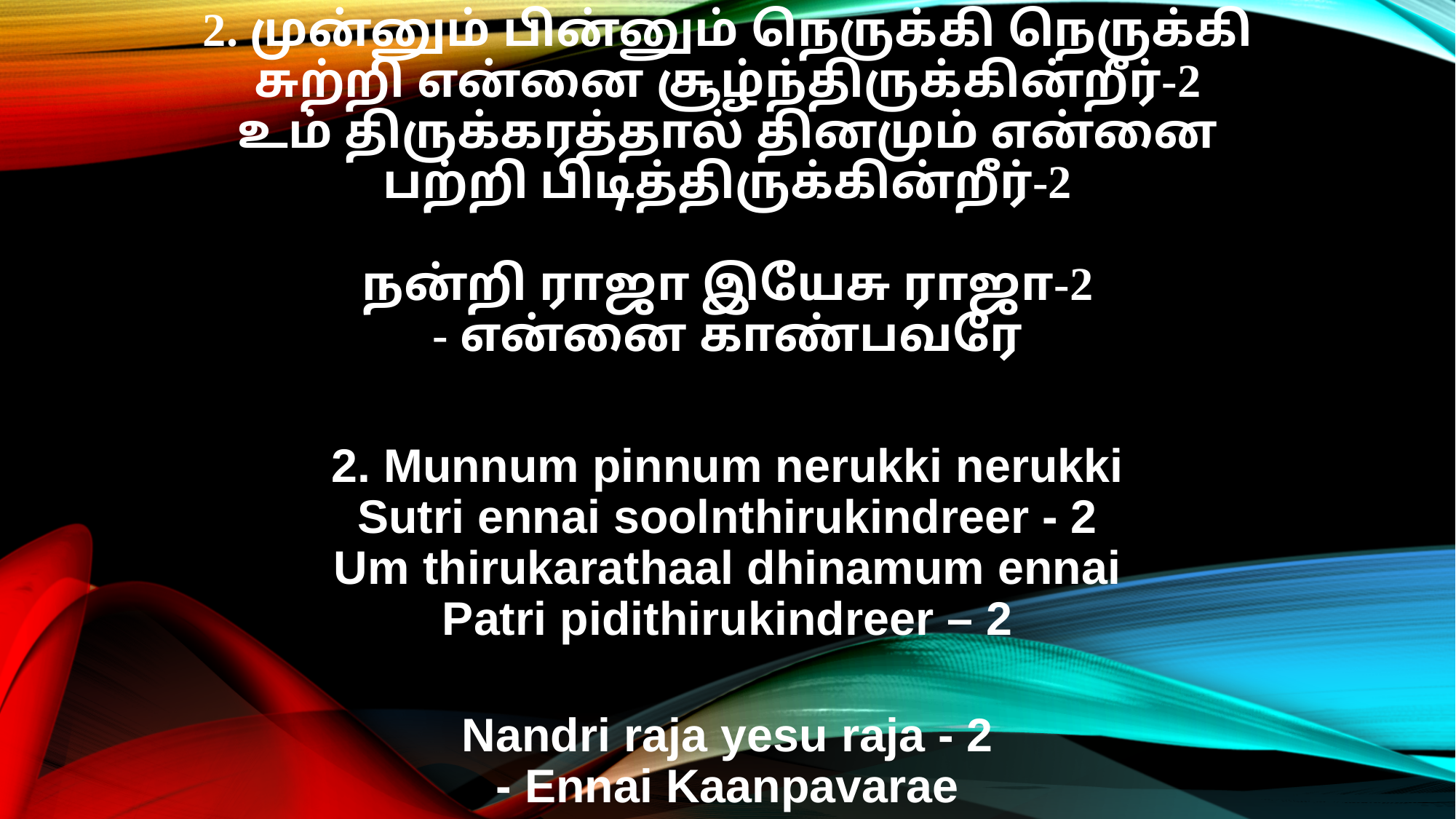

2. முன்னும் பின்னும் நெருக்கி நெருக்கி
சுற்றி என்னை சூழ்ந்திருக்கின்றீர்-2
உம் திருக்கரத்தால் தினமும் என்னை
பற்றி பிடித்திருக்கின்றீர்-2
நன்றி ராஜா இயேசு ராஜா-2
- என்னை காண்பவரே

2. Munnum pinnum nerukki nerukki
Sutri ennai soolnthirukindreer - 2
Um thirukarathaal dhinamum ennai
Patri pidithirukindreer – 2
Nandri raja yesu raja - 2
- Ennai Kaanpavarae